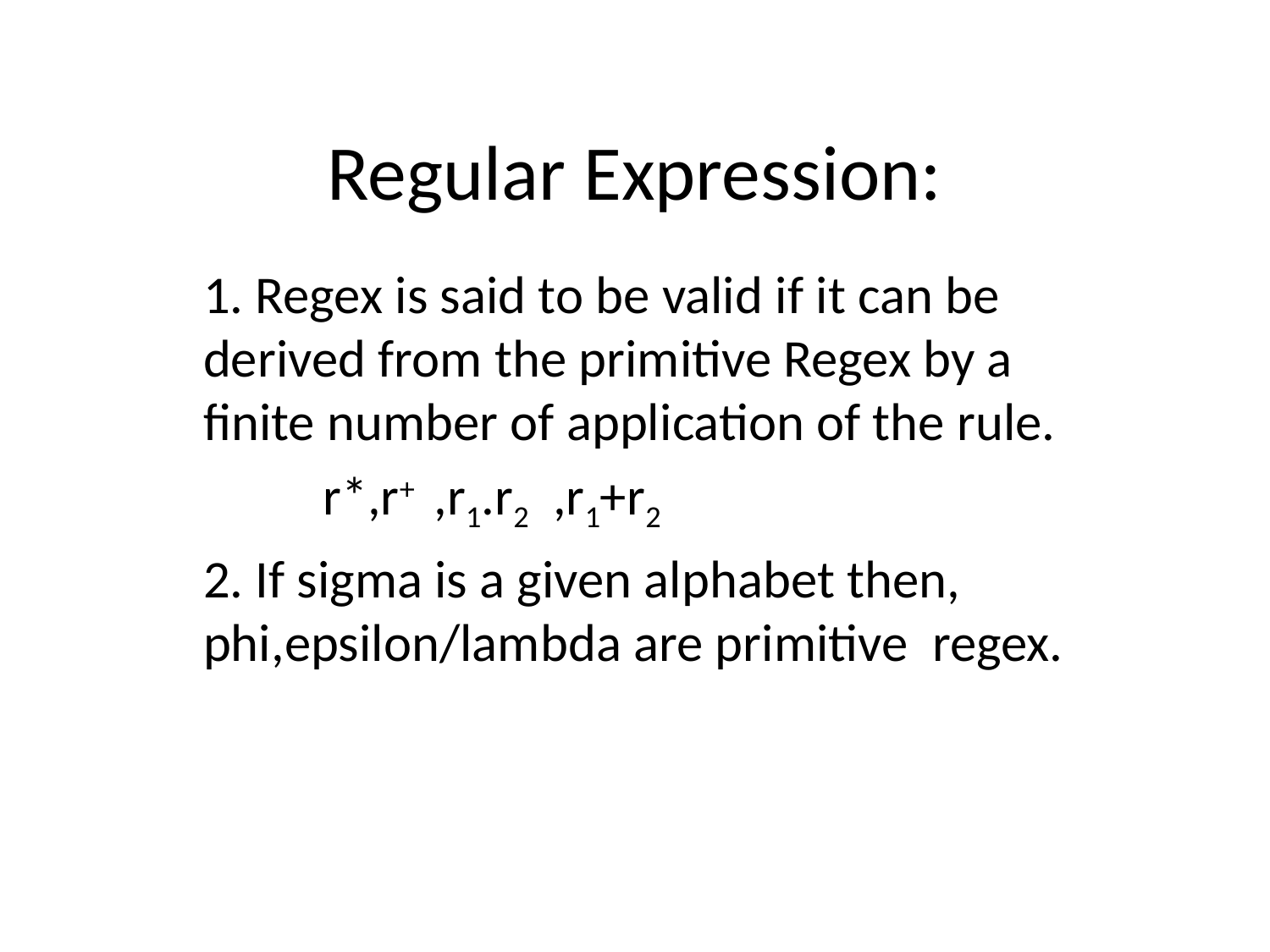

# Regular Expression:
1. Regex is said to be valid if it can be      derived from the primitive Regex by a  finite number of application of the rule.
	r*,r+  ,r1.r2  ,r1+r2
2. If sigma is a given alphabet then,   phi,epsilon/lambda are primitive  regex.